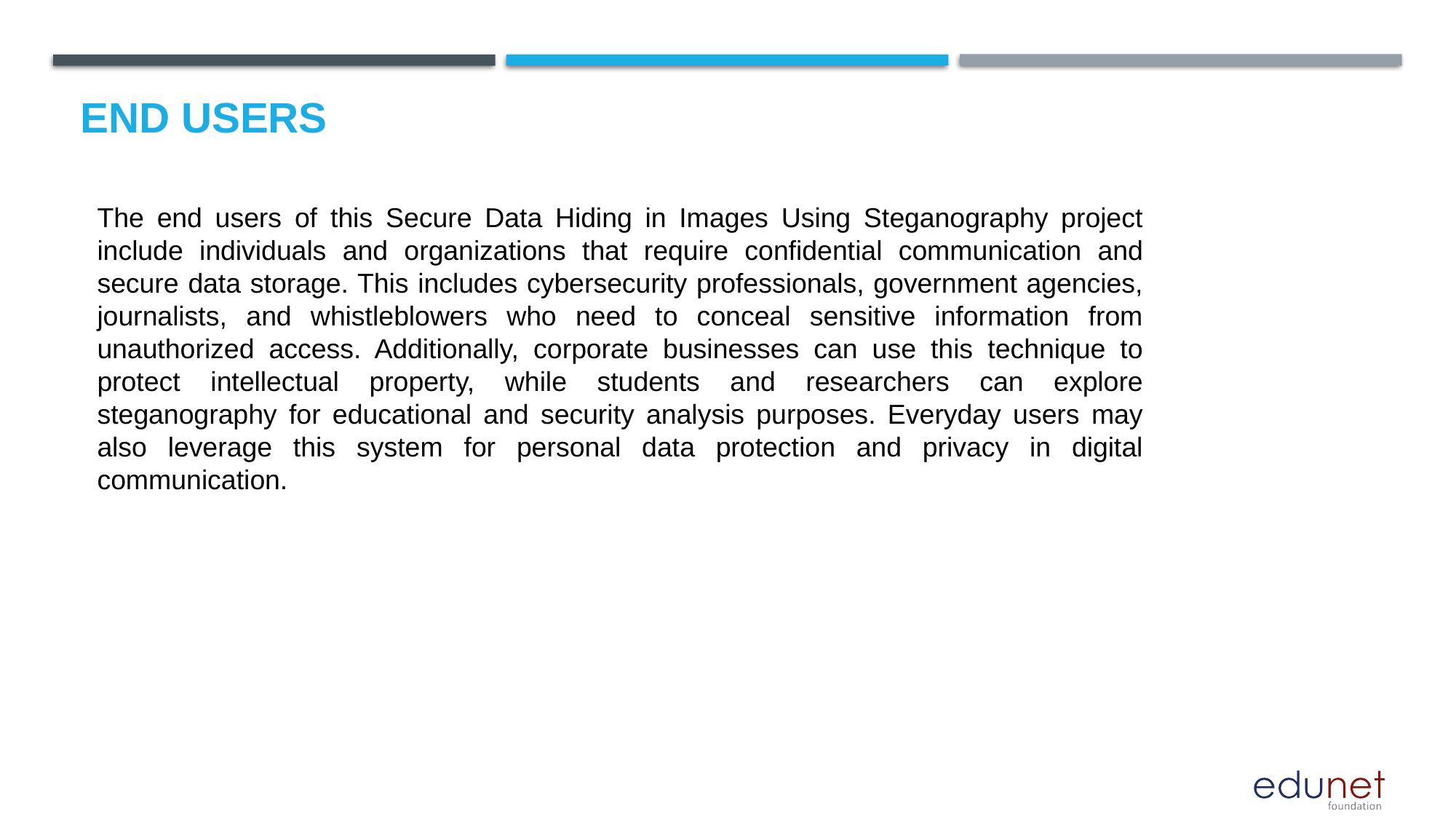

# End users
The end users of this Secure Data Hiding in Images Using Steganography project include individuals and organizations that require confidential communication and secure data storage. This includes cybersecurity professionals, government agencies, journalists, and whistleblowers who need to conceal sensitive information from unauthorized access. Additionally, corporate businesses can use this technique to protect intellectual property, while students and researchers can explore steganography for educational and security analysis purposes. Everyday users may also leverage this system for personal data protection and privacy in digital communication.